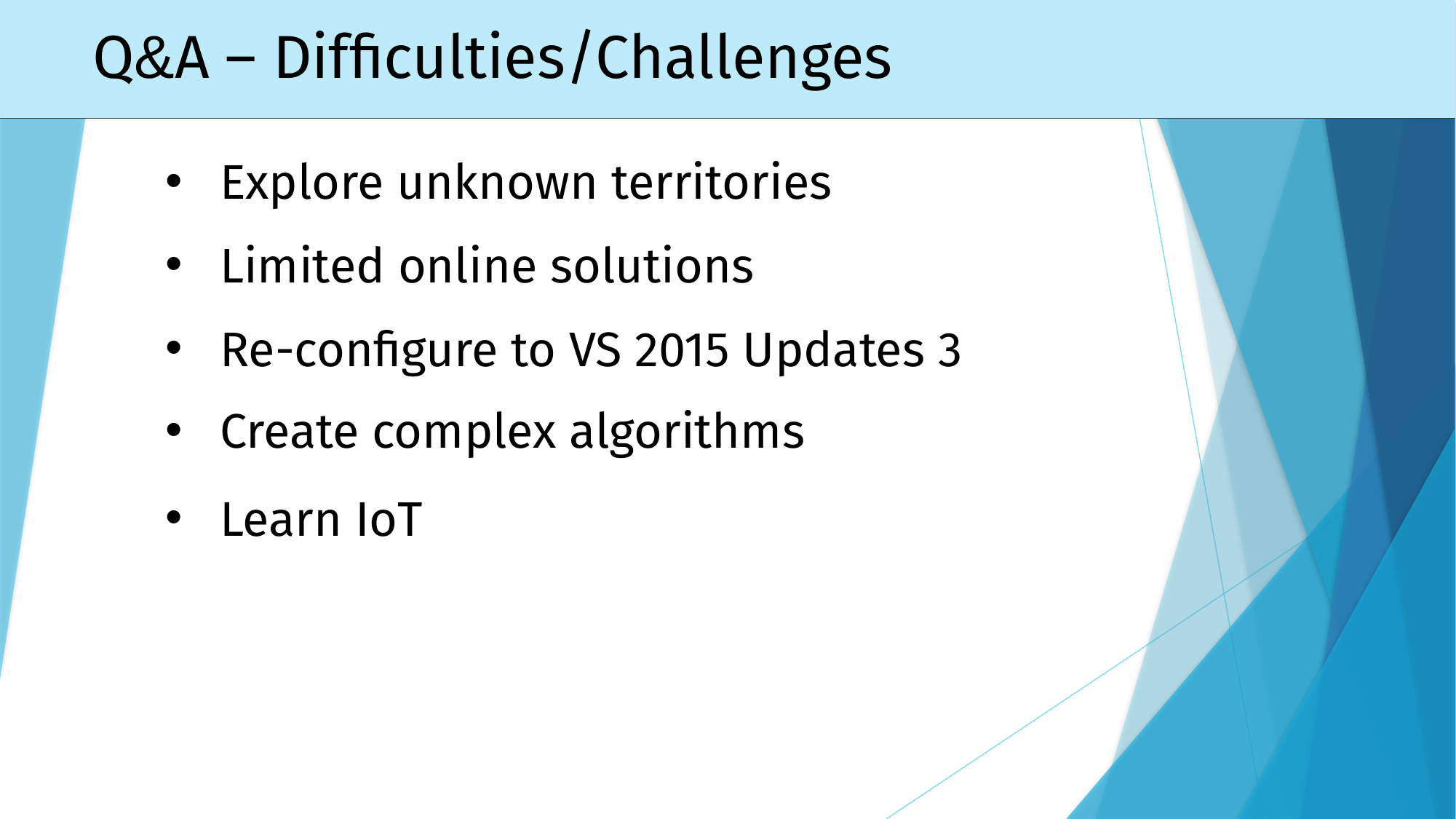

Q&A – Difficulties/Challenges
Explore unknown territories
Limited online solutions
Re-configure to VS 2015 Updates 3
Create complex algorithms
Learn IoT